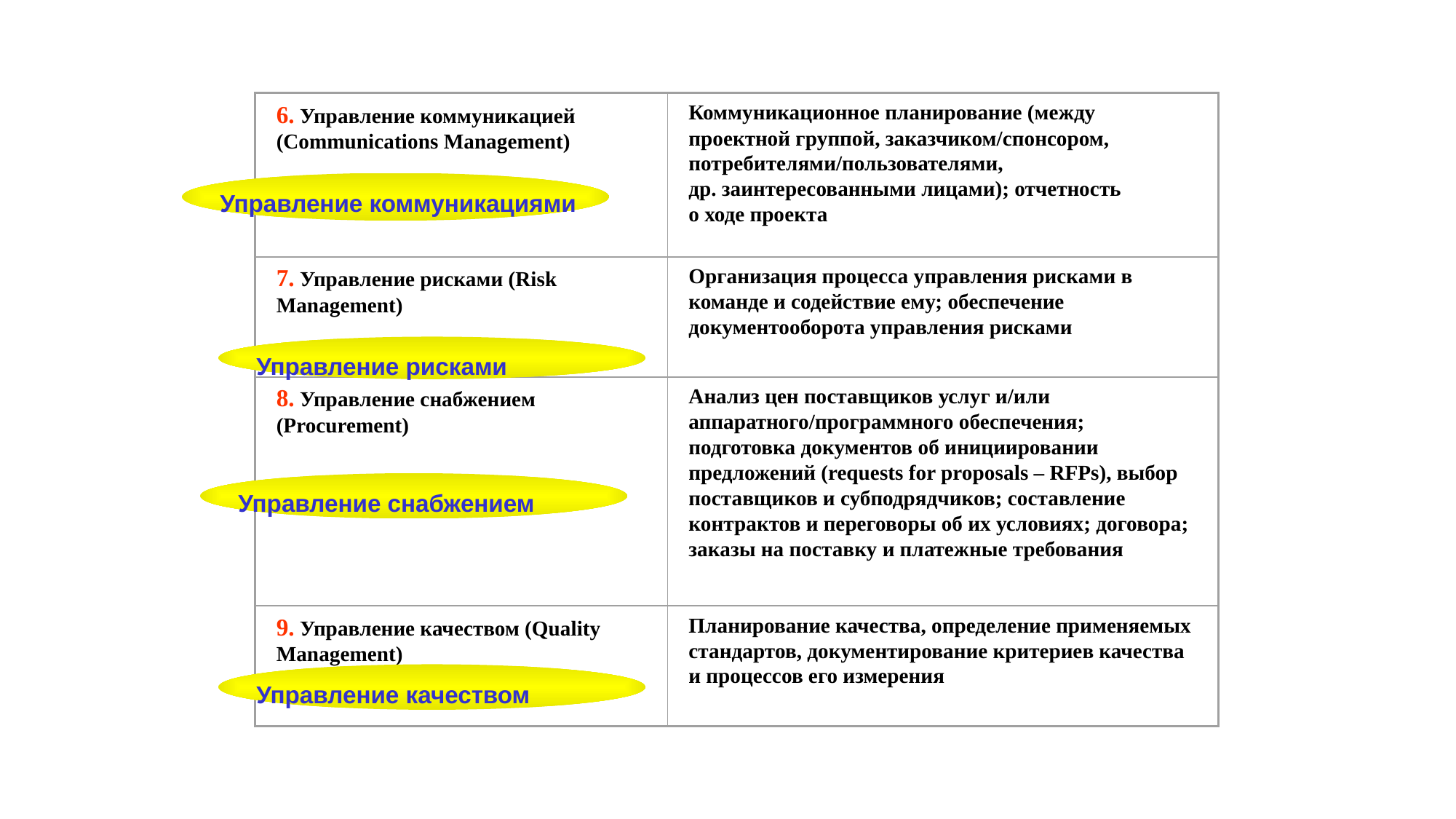

6. Управление коммуникацией (Communications Management)

Коммуникационное планирование (между проектной группой, заказчиком/спонсором, потребителями/пользователями, др. заинтересованными лицами); отчетность о ходе проекта

7. Управление рисками (Risk Management)

Организация процесса управления рисками в команде и содействие ему; обеспечение документооборота управления рисками

8. Управление снабжением (Procurement)

Анализ цен поставщиков услуг и/или аппаратного/программного обеспечения; подготовка документов об инициировании предложений (requests for proposals – RFPs), выбор поставщиков и субподрядчиков; составление контрактов и переговоры об их условиях; договора; заказы на поставку и платежные требования

9. Управление качеством (Quality Management)

Планирование качества, определение применяемых стандартов, документирование критериев качества и процессов его измерения

Управление коммуникациями

Управление рисками

Управление снабжением

Управление качеством